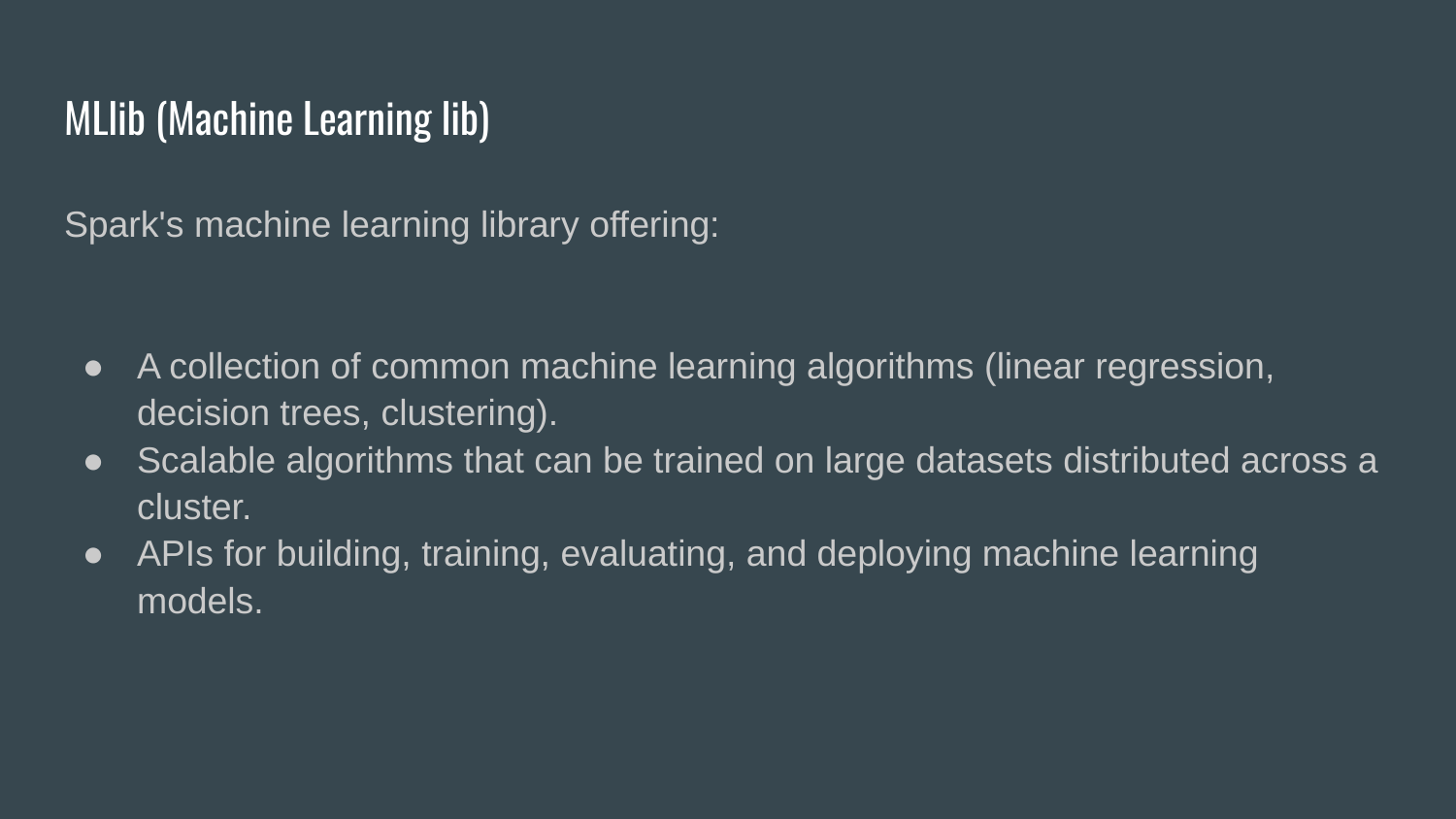

# MLlib (Machine Learning lib)
Spark's machine learning library offering:

A collection of common machine learning algorithms (linear regression, decision trees, clustering).
Scalable algorithms that can be trained on large datasets distributed across a cluster.
APIs for building, training, evaluating, and deploying machine learning models.